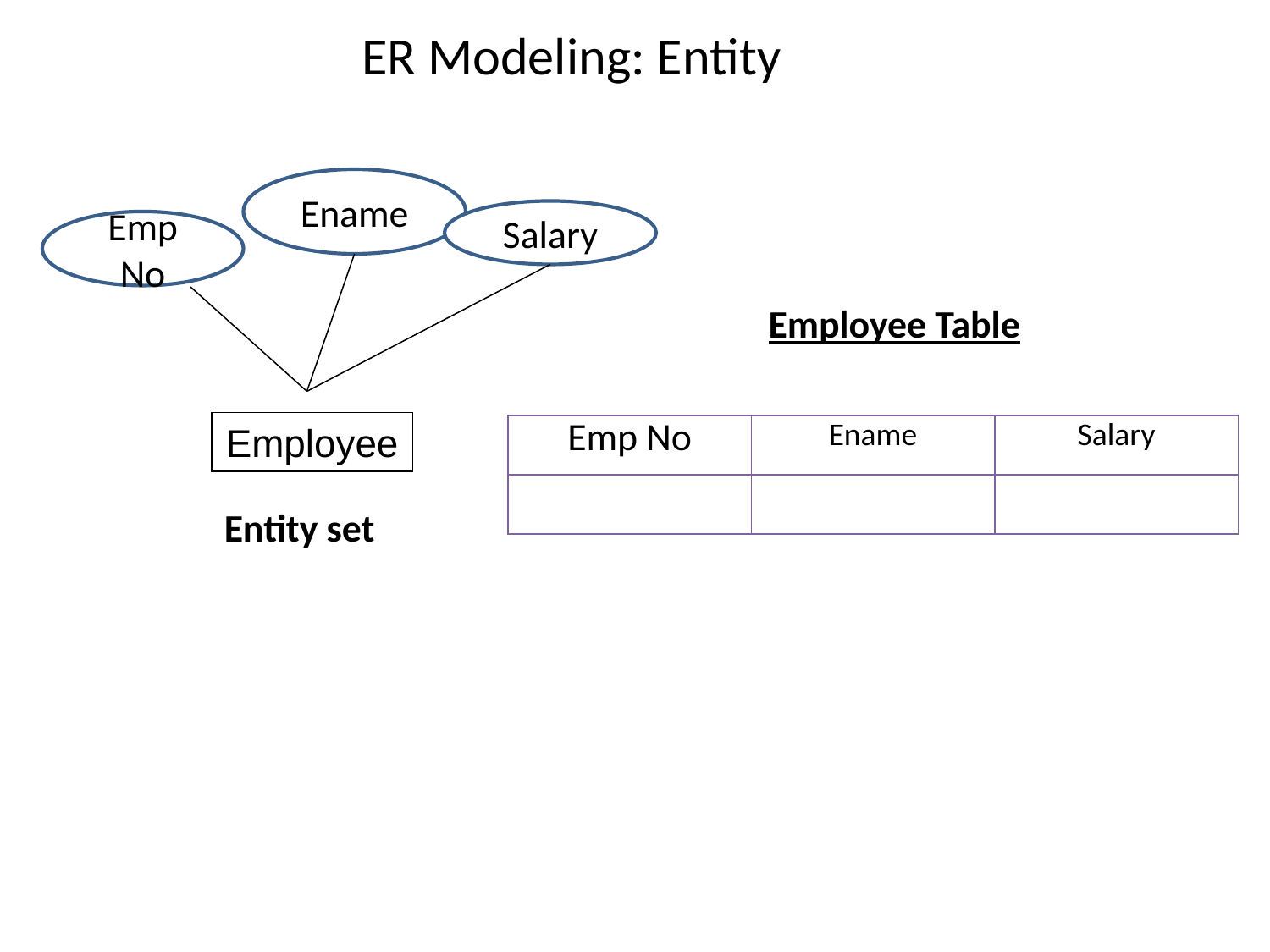

ER Modeling: Entity
Ename
Salary
Emp No
Employee Table
Employee
| Emp No | Ename | Salary |
| --- | --- | --- |
|  |  |  |
Entity set